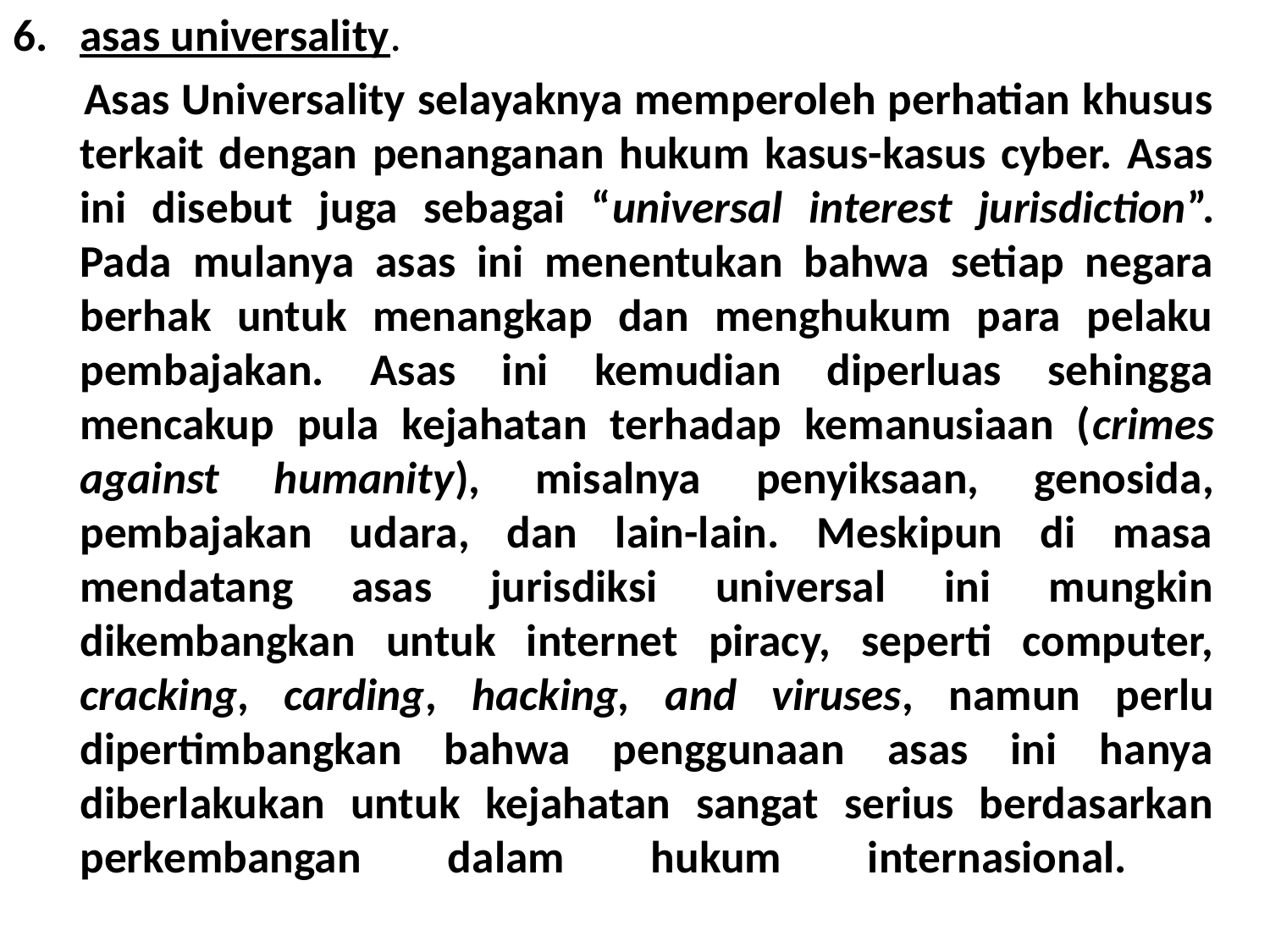

asas universality.
      Asas Universality selayaknya memperoleh perhatian khusus terkait dengan penanganan hukum kasus-kasus cyber. Asas ini disebut juga sebagai “universal interest jurisdiction”. Pada mulanya asas ini menentukan bahwa setiap negara berhak untuk menangkap dan menghukum para pelaku pembajakan. Asas ini kemudian diperluas sehingga mencakup pula kejahatan terhadap kemanusiaan (crimes against humanity), misalnya penyiksaan, genosida, pembajakan udara, dan lain-lain. Meskipun di masa mendatang asas jurisdiksi universal ini mungkin dikembangkan untuk internet piracy, seperti computer, cracking, carding, hacking, and viruses, namun perlu dipertimbangkan bahwa penggunaan asas ini hanya diberlakukan untuk kejahatan sangat serius berdasarkan perkembangan dalam hukum internasional.